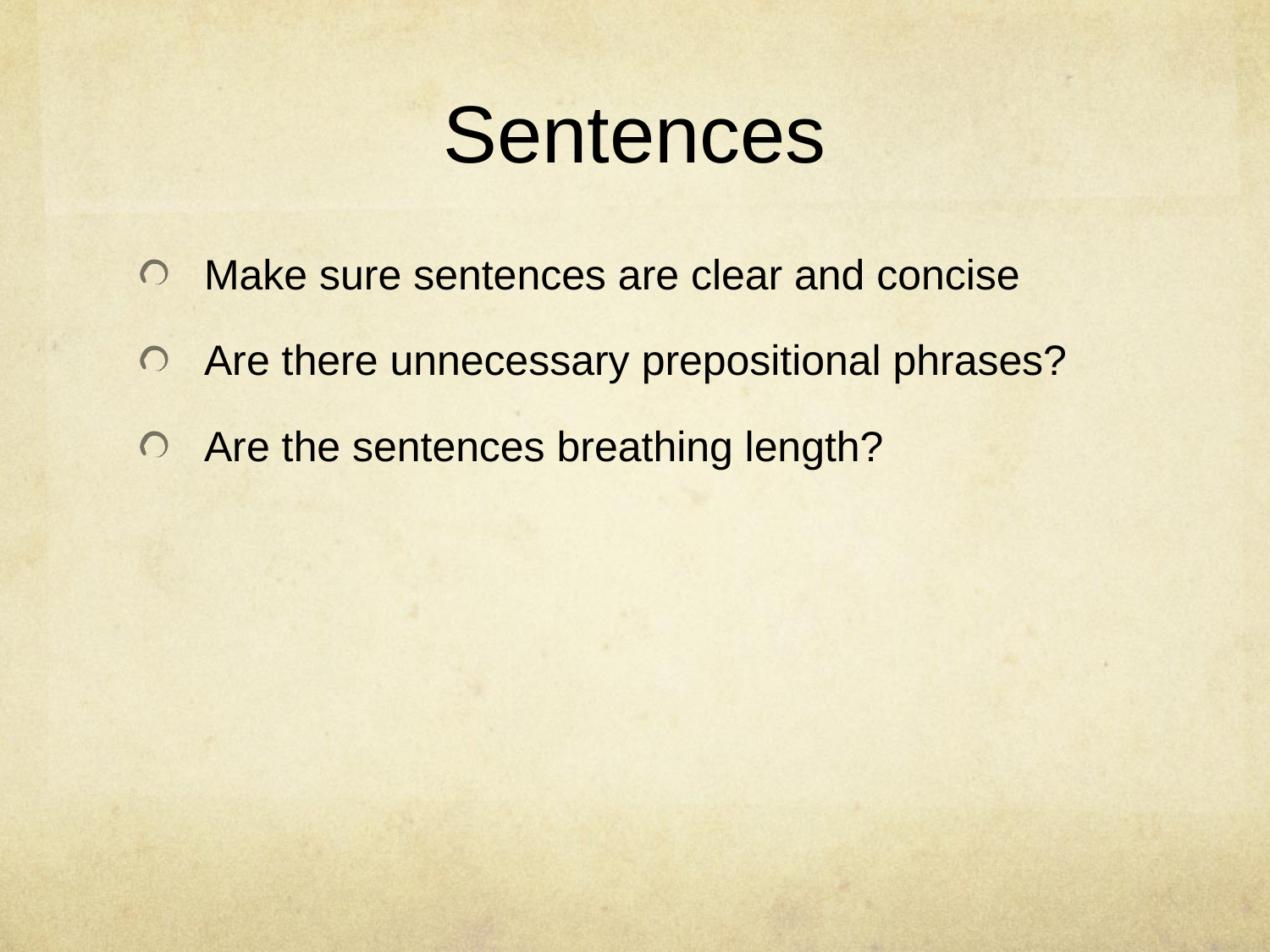

# Sentences
Make sure sentences are clear and concise
Are there unnecessary prepositional phrases?
Are the sentences breathing length?